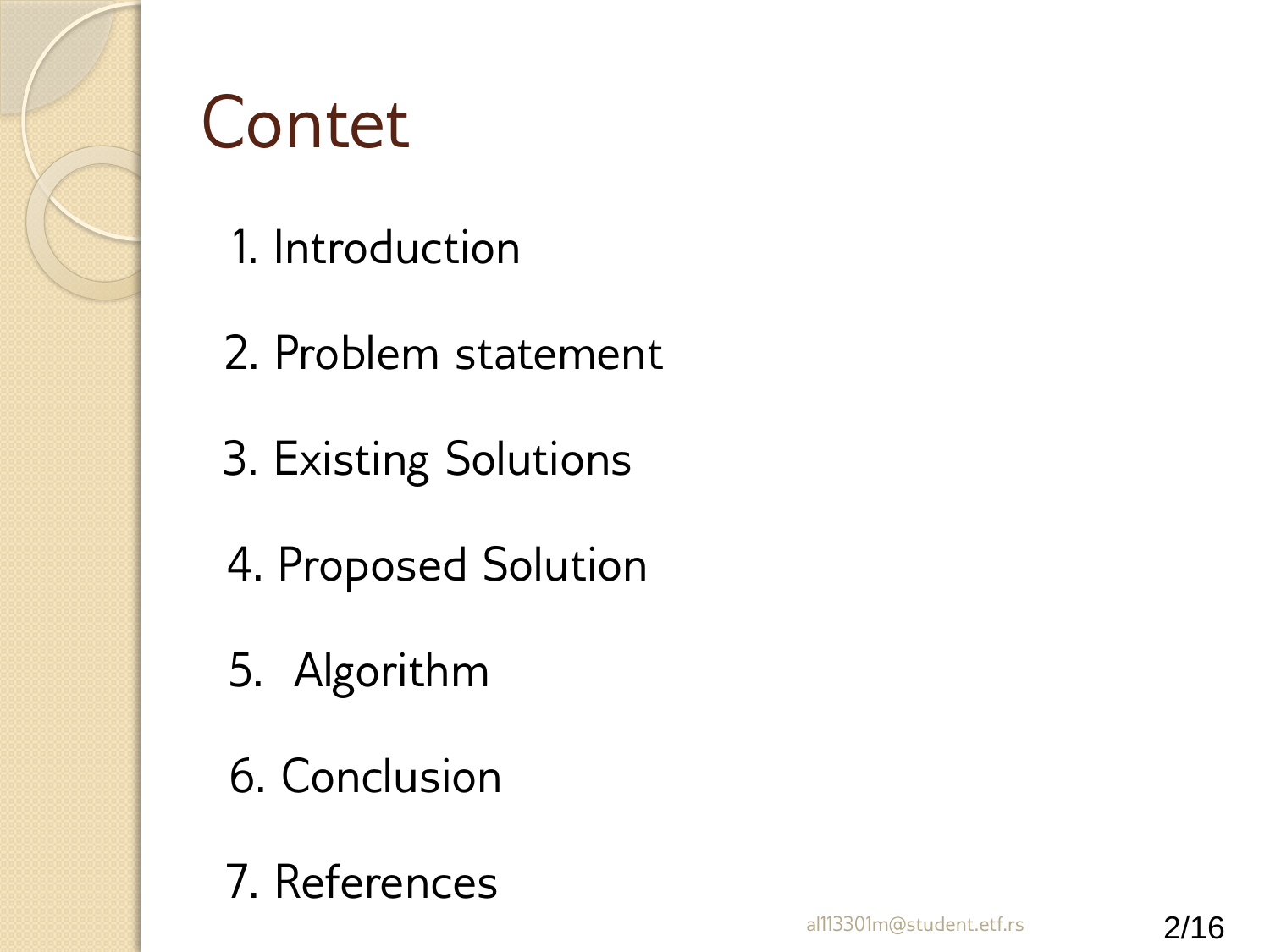

# Contet
1. Introduction
2. Problem statement
3. Existing Solutions
4. Proposed Solution
5.  Algorithm
6. Conclusion
7. References
al113301m@student.etf.rs